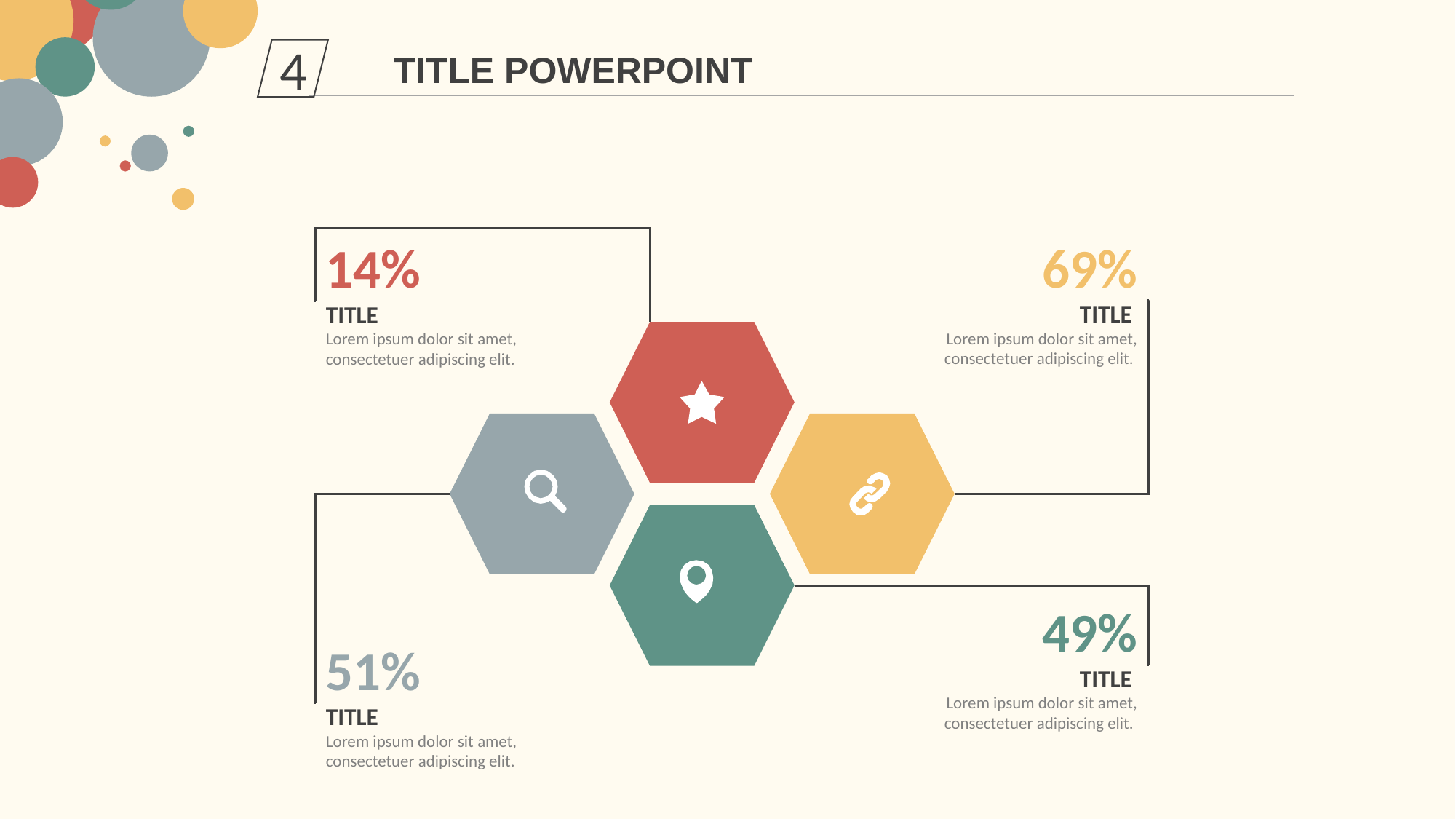

4
TITLE POWERPOINT
69%
TITLE
Lorem ipsum dolor sit amet, consectetuer adipiscing elit.
14%
TITLE
Lorem ipsum dolor sit amet, consectetuer adipiscing elit.

49%
TITLE
Lorem ipsum dolor sit amet, consectetuer adipiscing elit.
51%
TITLE
Lorem ipsum dolor sit amet, consectetuer adipiscing elit.